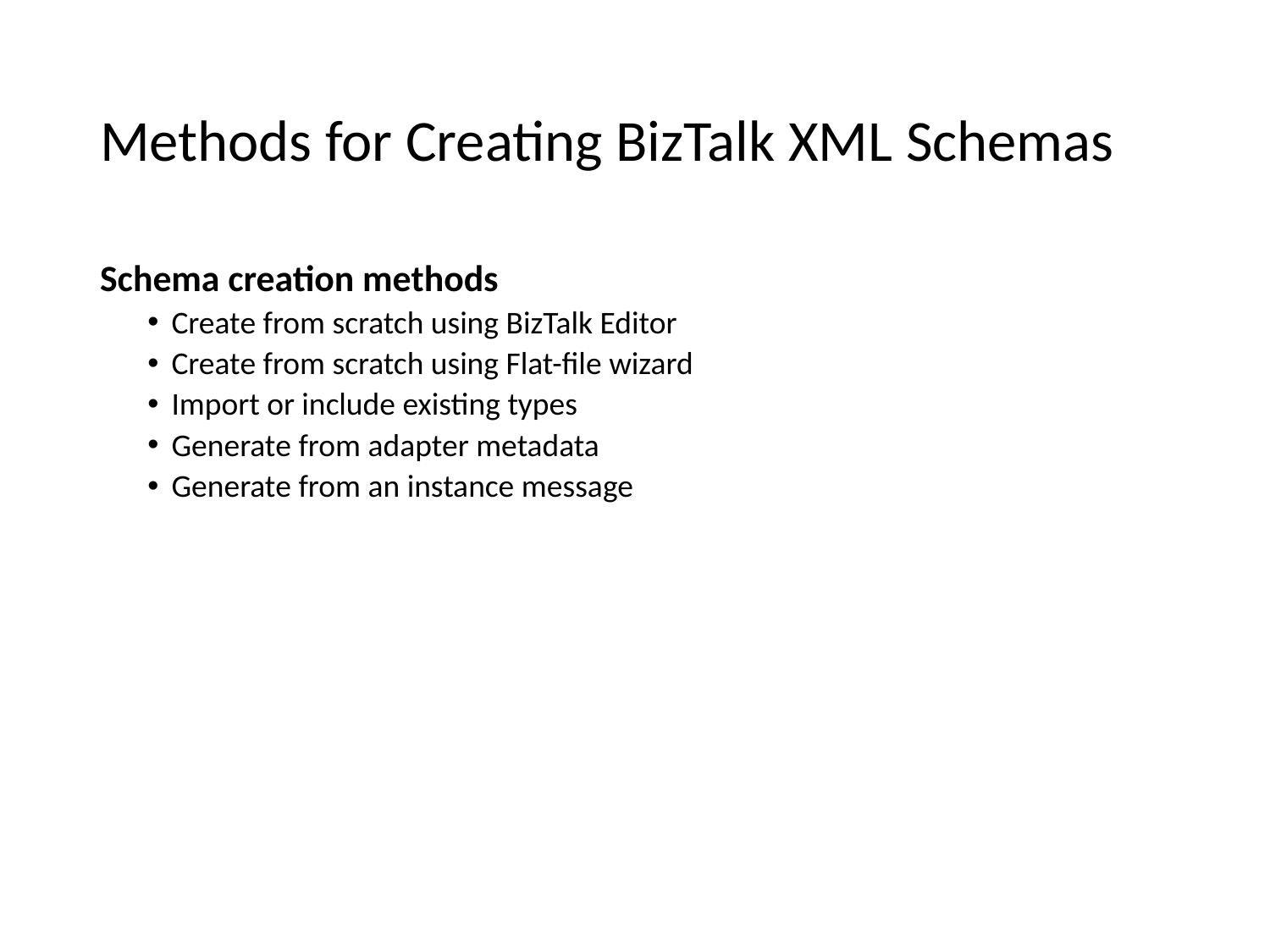

# Methods for Creating BizTalk XML Schemas
Schema creation methods
Create from scratch using BizTalk Editor
Create from scratch using Flat-file wizard
Import or include existing types
Generate from adapter metadata
Generate from an instance message